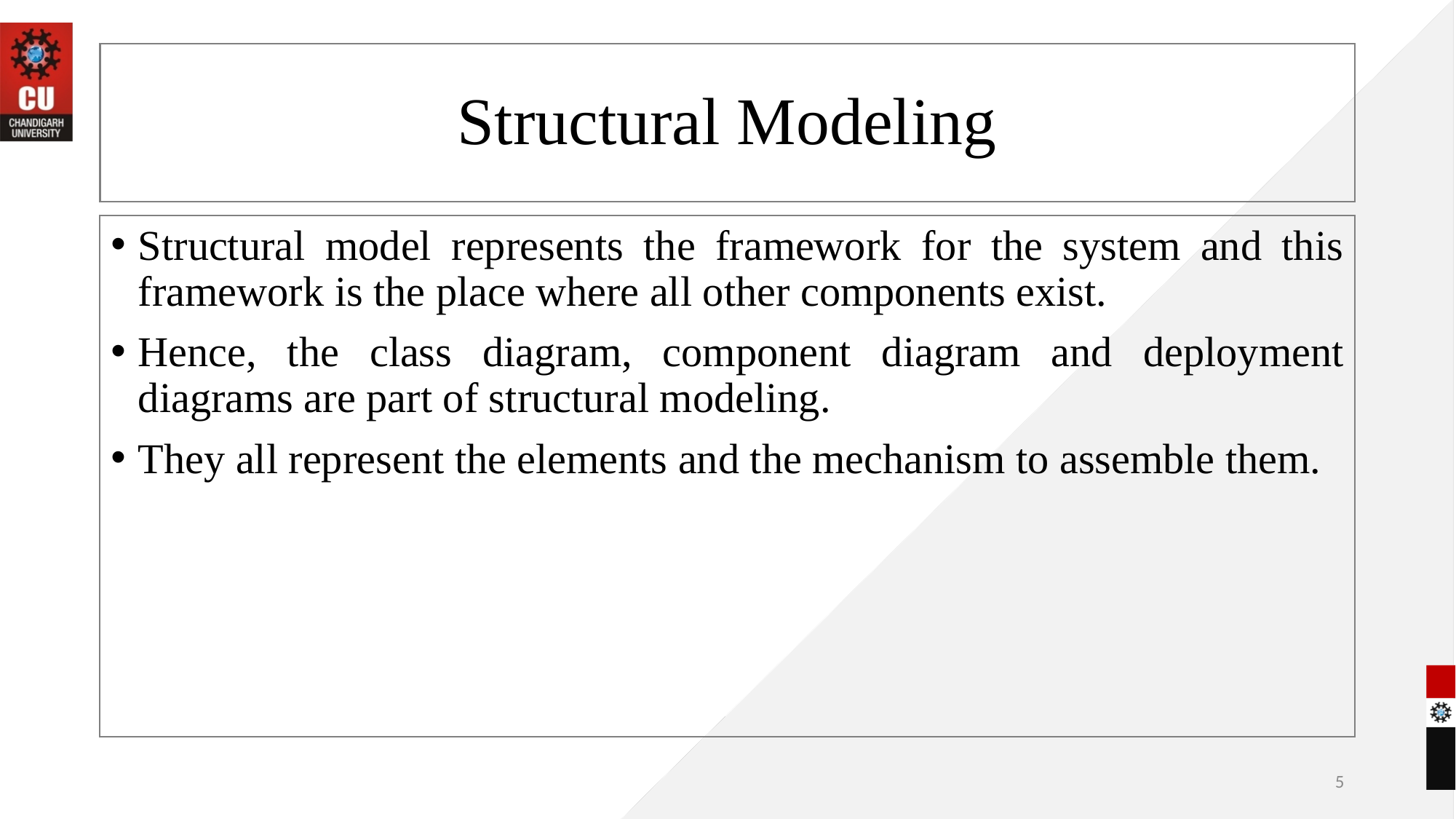

# Structural Modeling

Structural model represents the framework for the system and this framework is the place where all other components exist.
Hence, the class diagram, component diagram and deployment diagrams are part of structural modeling.
They all represent the elements and the mechanism to assemble them.

5